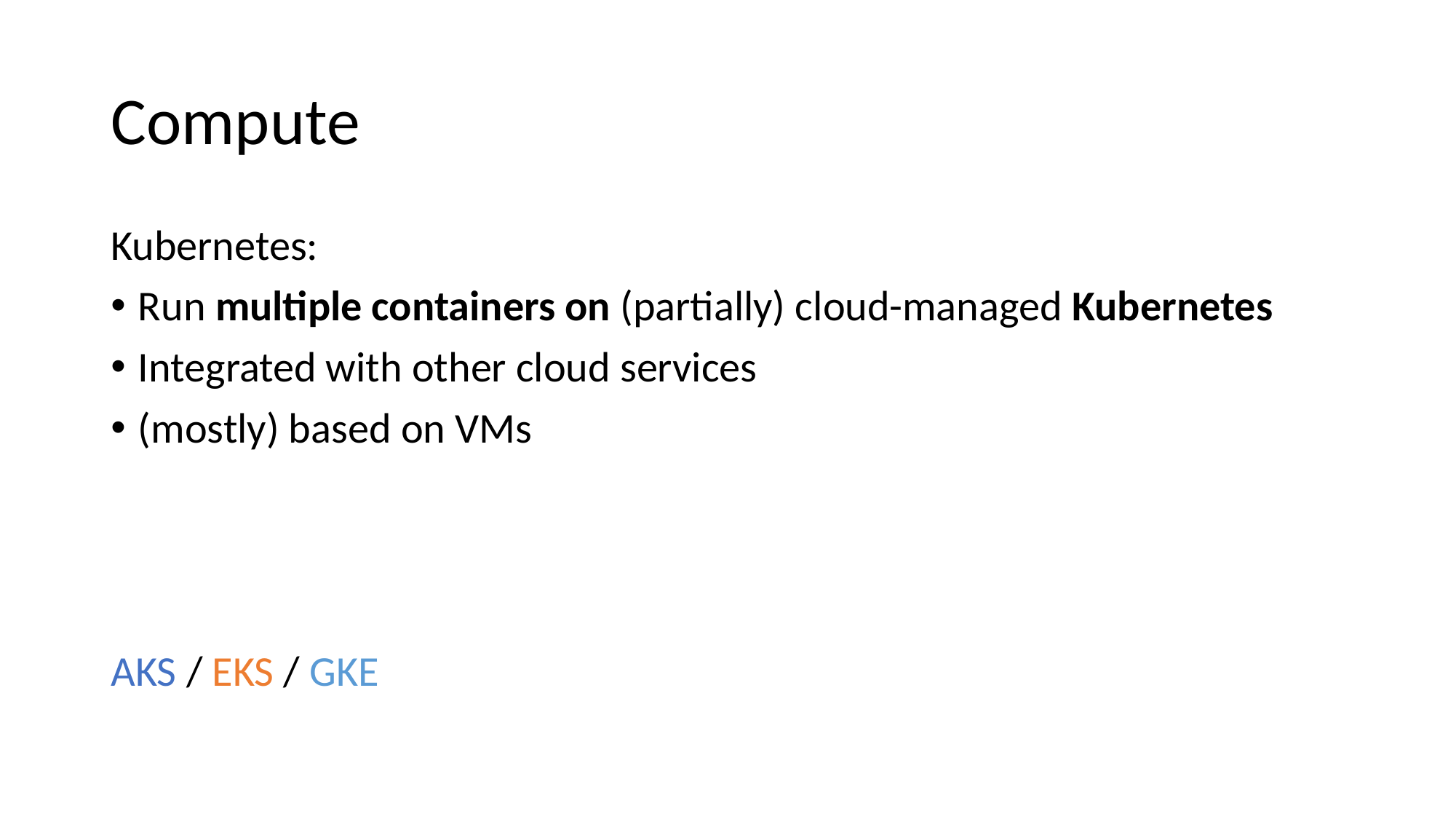

# Compute
Kubernetes:
Run multiple containers on (partially) cloud-managed Kubernetes
Integrated with other cloud services
(mostly) based on VMs

AKS / EKS / GKE